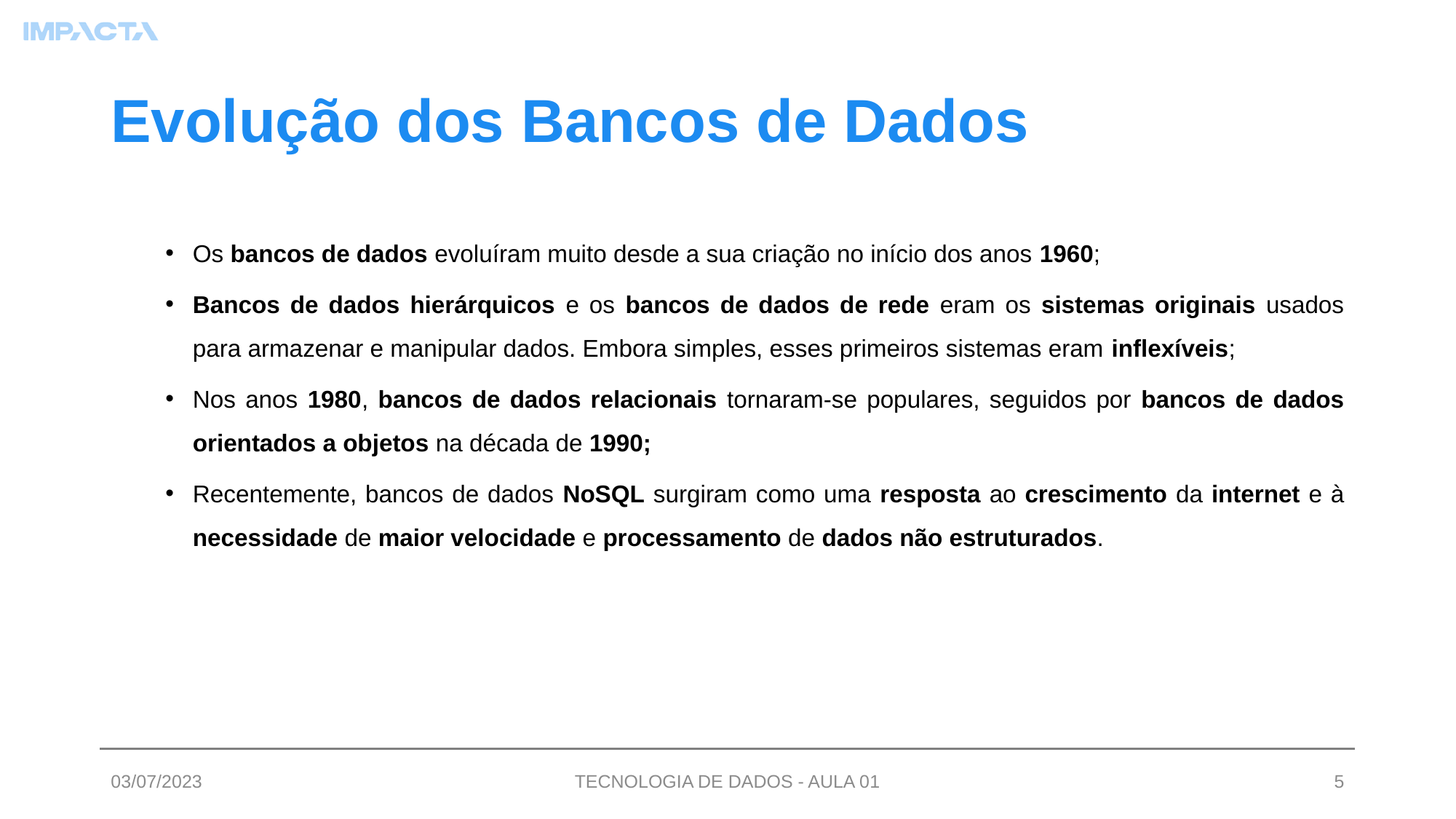

# Evolução dos Bancos de Dados
Os bancos de dados evoluíram muito desde a sua criação no início dos anos 1960;
Bancos de dados hierárquicos e os bancos de dados de rede eram os sistemas originais usados para armazenar e manipular dados. Embora simples, esses primeiros sistemas eram inflexíveis;
Nos anos 1980, bancos de dados relacionais tornaram-se populares, seguidos por bancos de dados orientados a objetos na década de 1990;
Recentemente, bancos de dados NoSQL surgiram como uma resposta ao crescimento da internet e à necessidade de maior velocidade e processamento de dados não estruturados.
03/07/2023
TECNOLOGIA DE DADOS - AULA 01
5